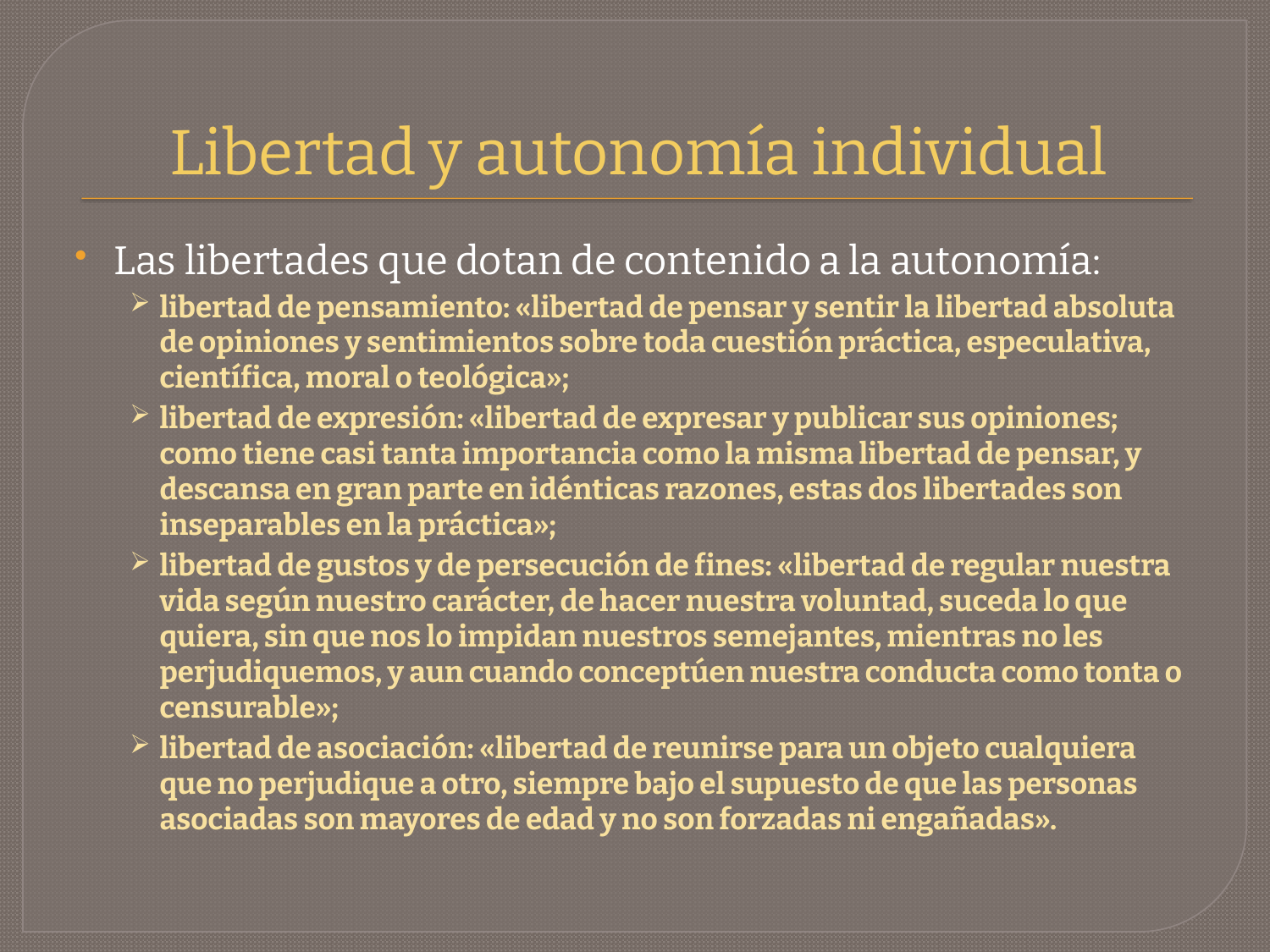

# Libertad y autonomía individual
Las libertades que dotan de contenido a la autonomía:
libertad de pensamiento: «libertad de pensar y sentir la libertad absoluta de opiniones y sentimientos sobre toda cuestión práctica, especulativa, científica, moral o teológica»;
libertad de expresión: «libertad de expresar y publicar sus opiniones; como tiene casi tanta importancia como la misma libertad de pensar, y descansa en gran parte en idénticas razones, estas dos libertades son inseparables en la práctica»;
libertad de gustos y de persecución de fines: «libertad de regular nuestra vida según nuestro carácter, de hacer nuestra voluntad, suceda lo que quiera, sin que nos lo impidan nuestros semejantes, mientras no les perjudiquemos, y aun cuando conceptúen nuestra conducta como tonta o censurable»;
libertad de asociación: «libertad de reunirse para un objeto cualquiera que no perjudique a otro, siempre bajo el supuesto de que las personas asociadas son mayores de edad y no son forzadas ni engañadas».